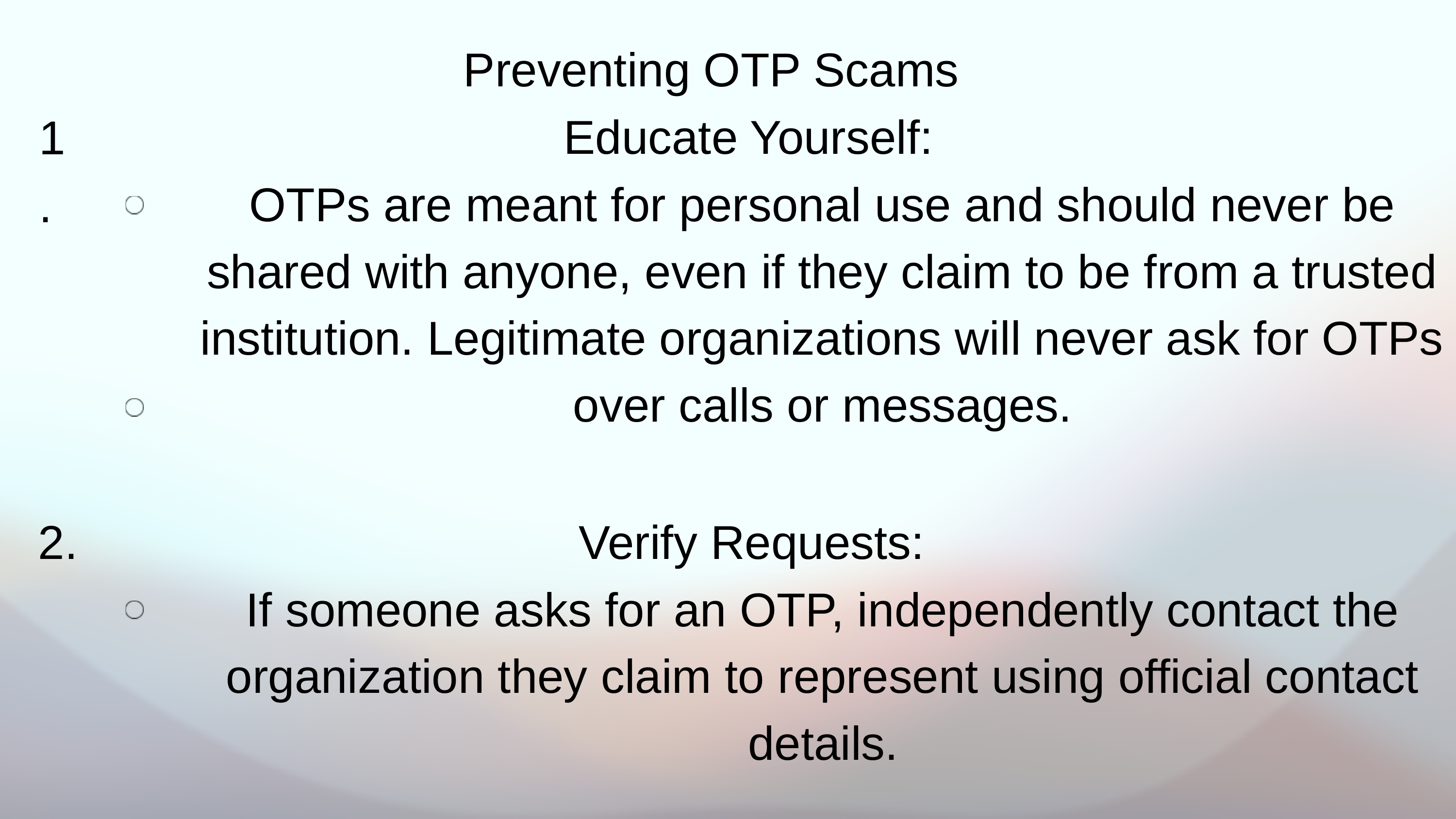

Preventing OTP Scams
1.
Educate Yourself:
OTPs are meant for personal use and should never be shared with anyone, even if they claim to be from a trusted institution. Legitimate organizations will never ask for OTPs over calls or messages.

2.
Verify Requests:
If someone asks for an OTP, independently contact the organization they claim to represent using official contact details.